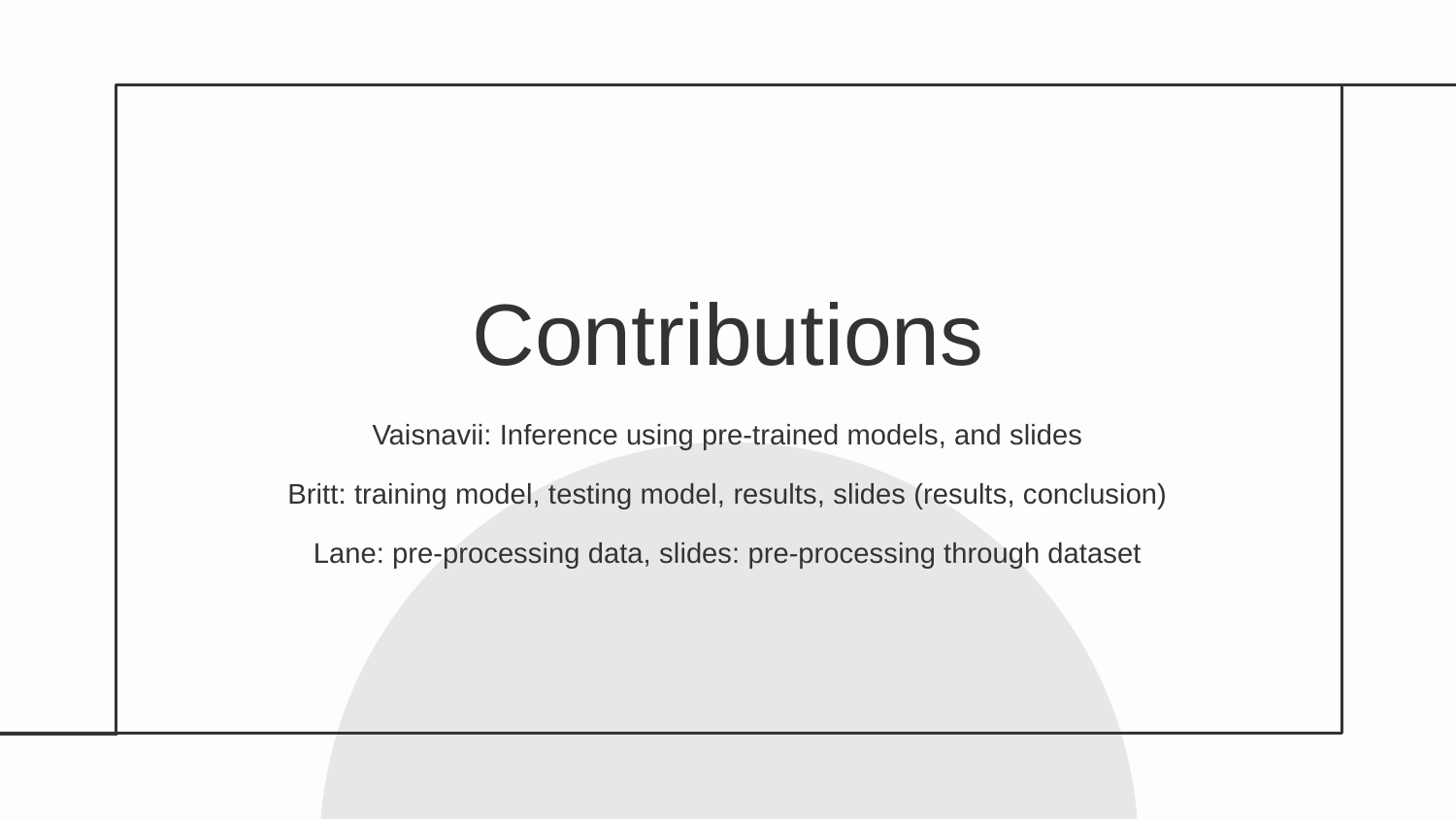

# Contributions
Vaisnavii: Inference using pre-trained models, and slides
Britt: training model, testing model, results, slides (results, conclusion)
Lane: pre-processing data, slides: pre-processing through dataset